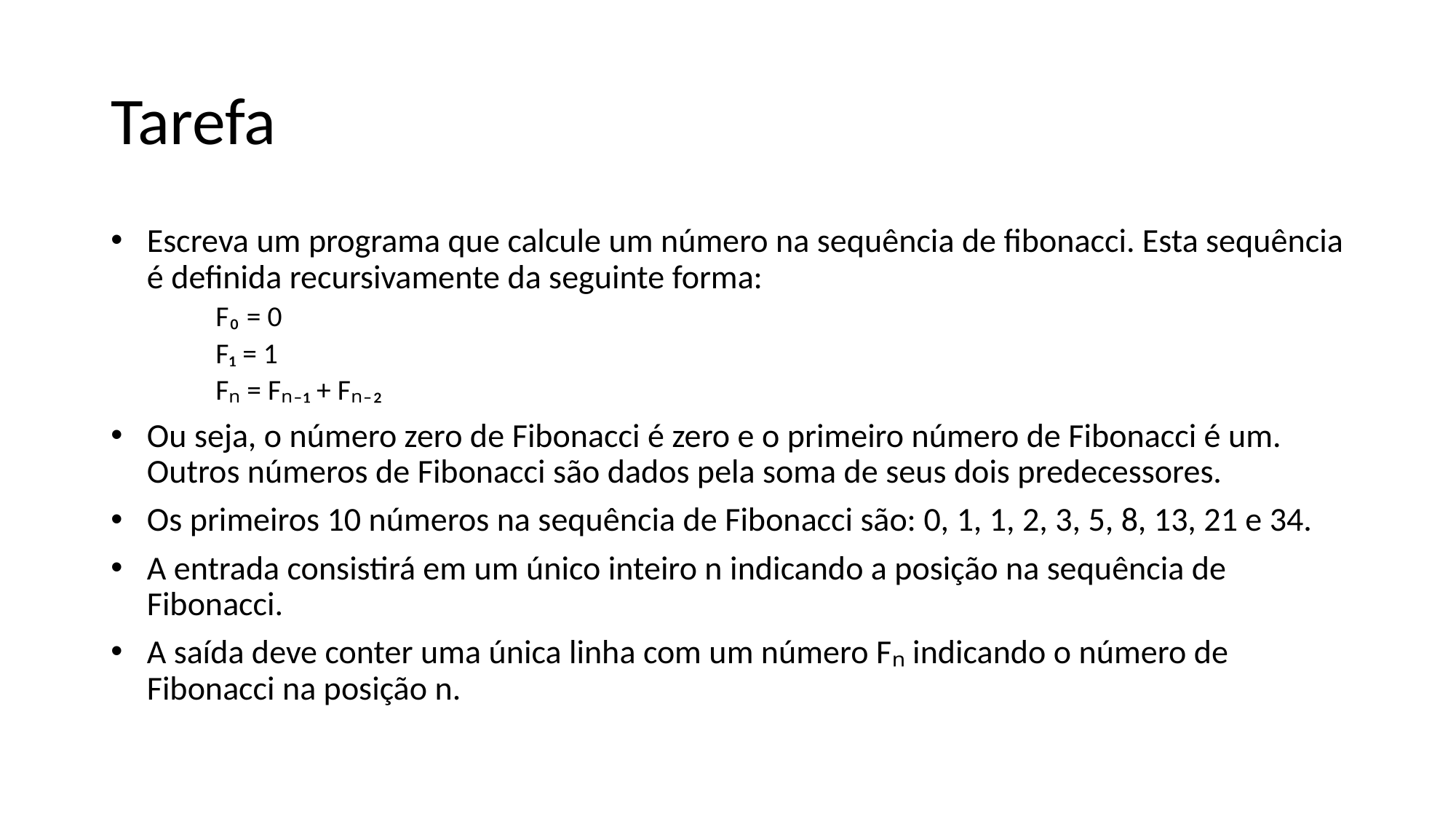

# Tarefa
Escreva um programa que calcule um número na sequência de fibonacci. Esta sequência é definida recursivamente da seguinte forma:
     F₀ = 0
     F₁ = 1
     Fₙ = Fₙ₋₁ + Fₙ₋₂
Ou seja, o número zero de Fibonacci é zero e o primeiro número de Fibonacci é um. Outros números de Fibonacci são dados pela soma de seus dois predecessores.
Os primeiros 10 números na sequência de Fibonacci são: 0, 1, 1, 2, 3, 5, 8, 13, 21 e 34.
A entrada consistirá em um único inteiro n indicando a posição na sequência de Fibonacci.
A saída deve conter uma única linha com um número Fₙ indicando o número de Fibonacci na posição n.